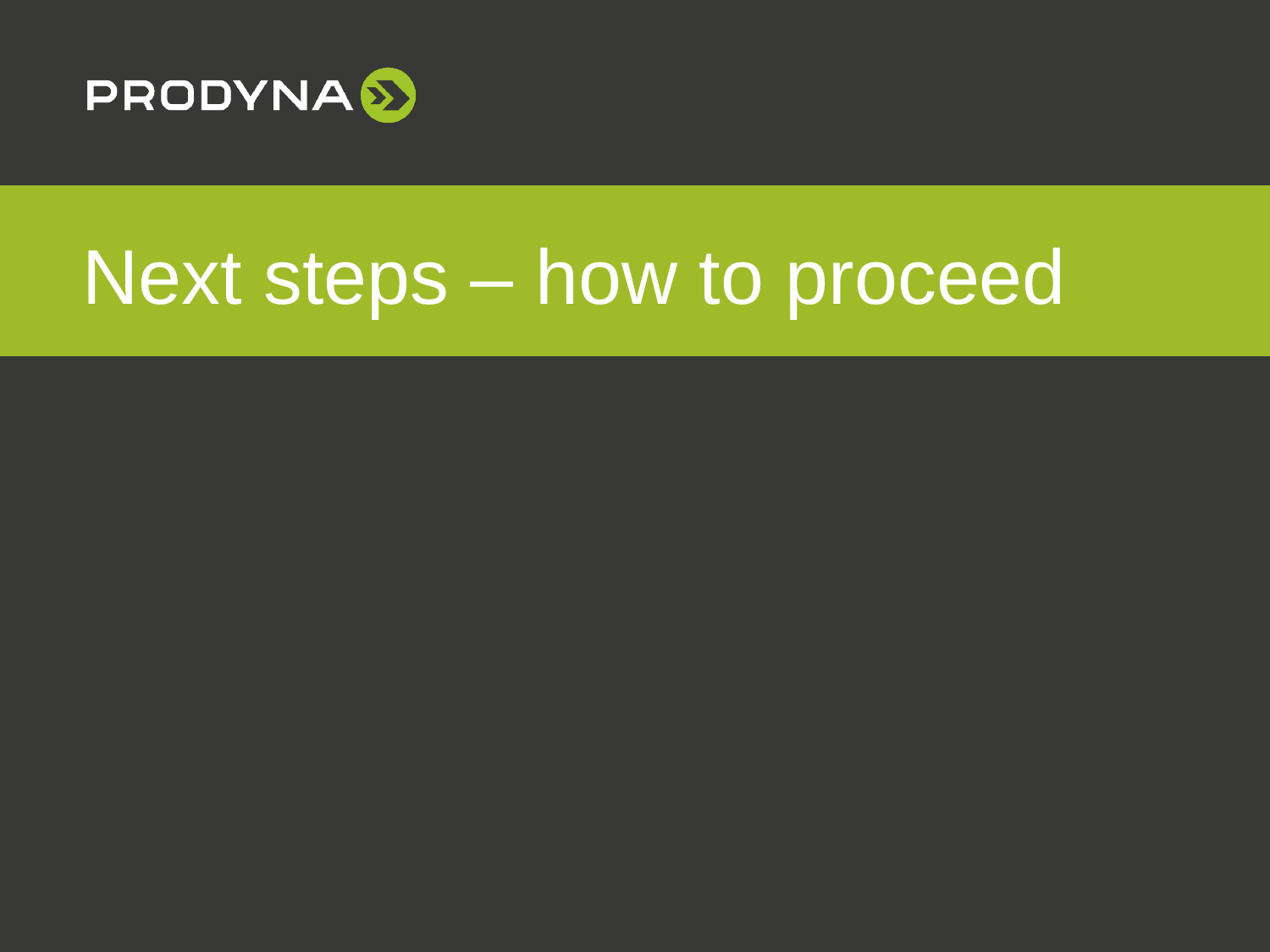

# Next steps – how to proceed